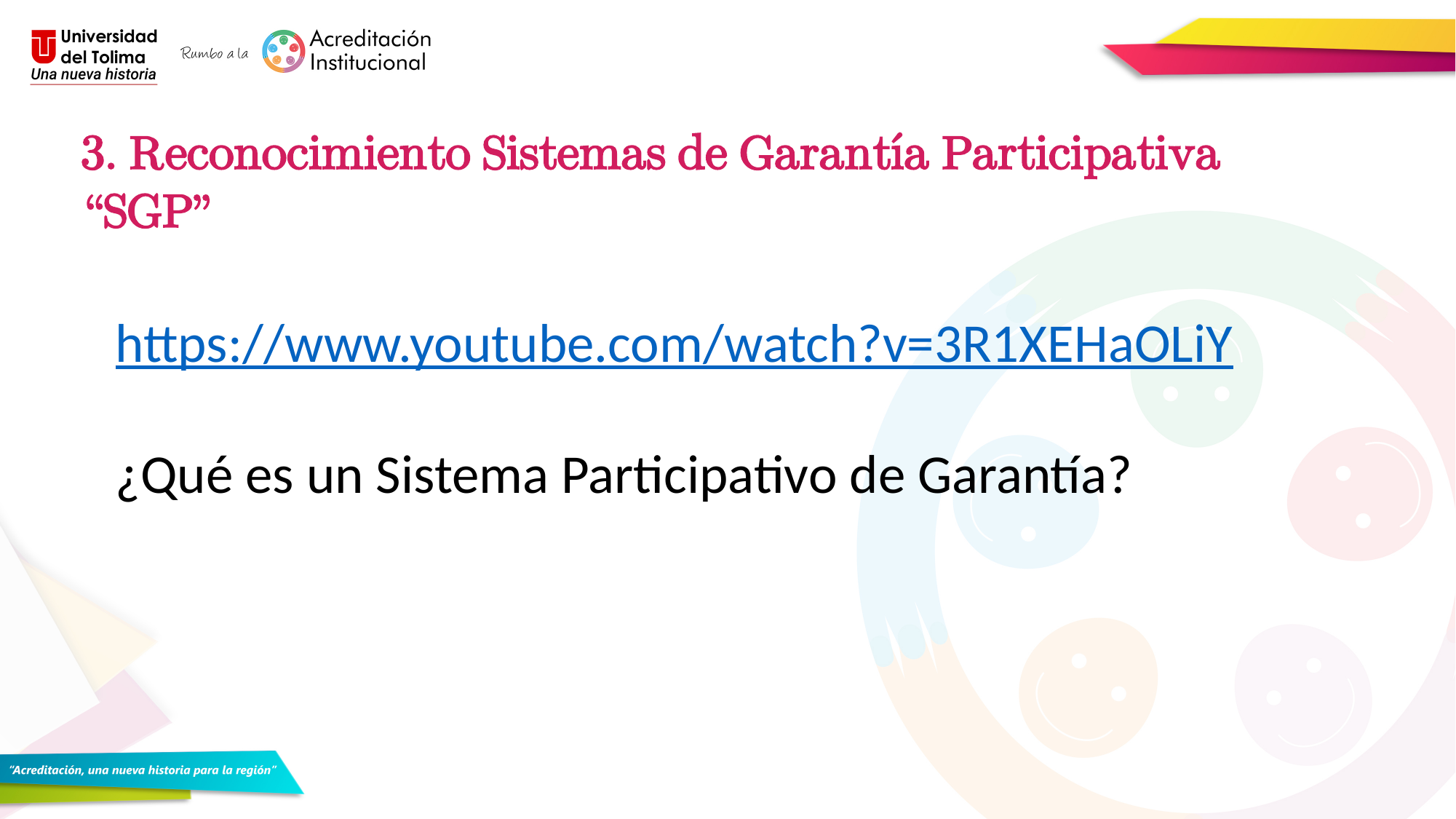

3. Reconocimiento Sistemas de Garantía Participativa “SGP”
https://www.youtube.com/watch?v=3R1XEHaOLiY

¿Qué es un Sistema Participativo de Garantía?